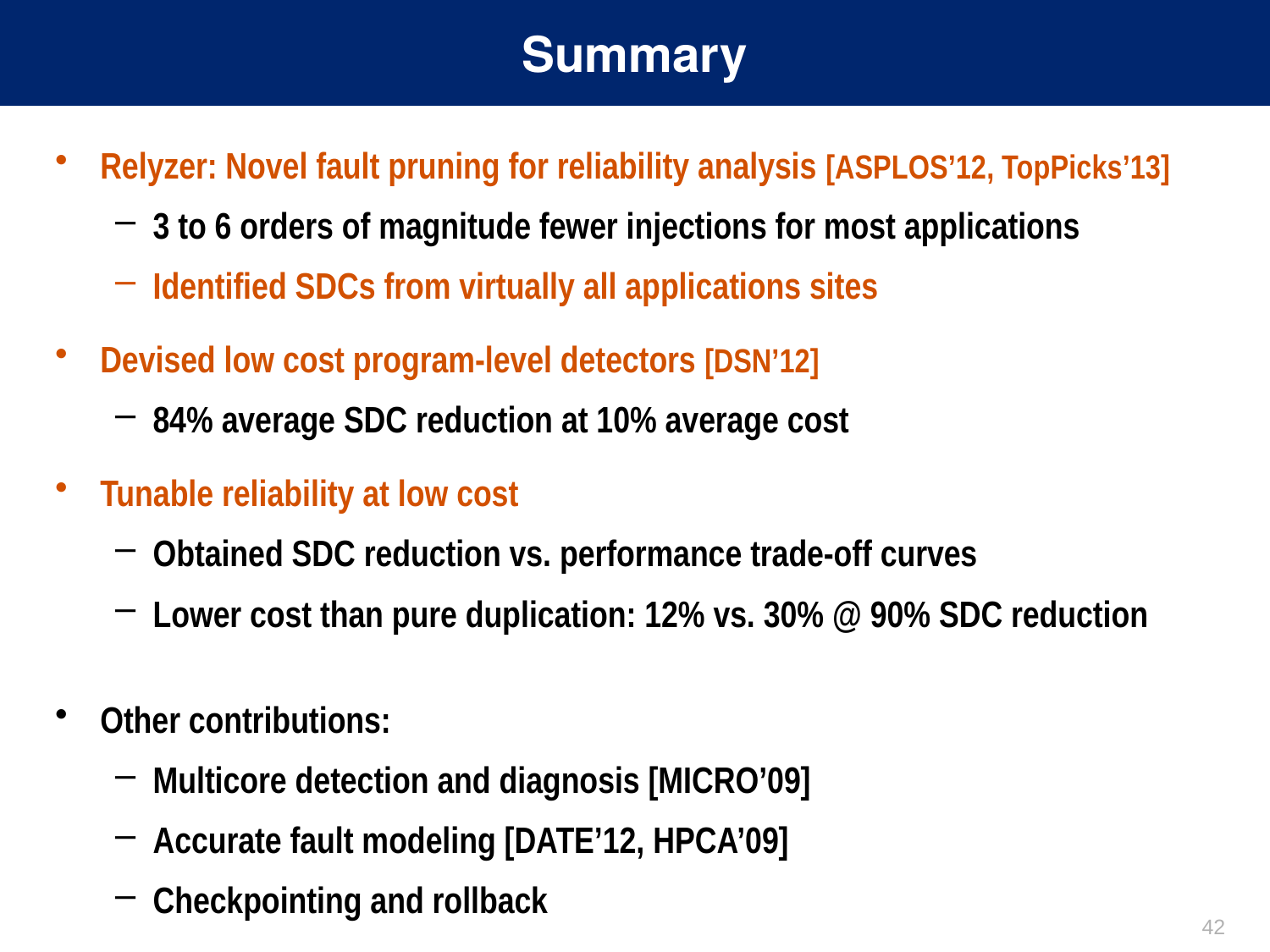

# Summary
Relyzer: Novel fault pruning for reliability analysis [ASPLOS’12, TopPicks’13]
3 to 6 orders of magnitude fewer injections for most applications
Identified SDCs from virtually all applications sites
Devised low cost program-level detectors [DSN’12]
84% average SDC reduction at 10% average cost
Tunable reliability at low cost
Obtained SDC reduction vs. performance trade-off curves
Lower cost than pure duplication: 12% vs. 30% @ 90% SDC reduction

Other contributions:
Multicore detection and diagnosis [MICRO’09]
Accurate fault modeling [DATE’12, HPCA’09]
Checkpointing and rollback
42